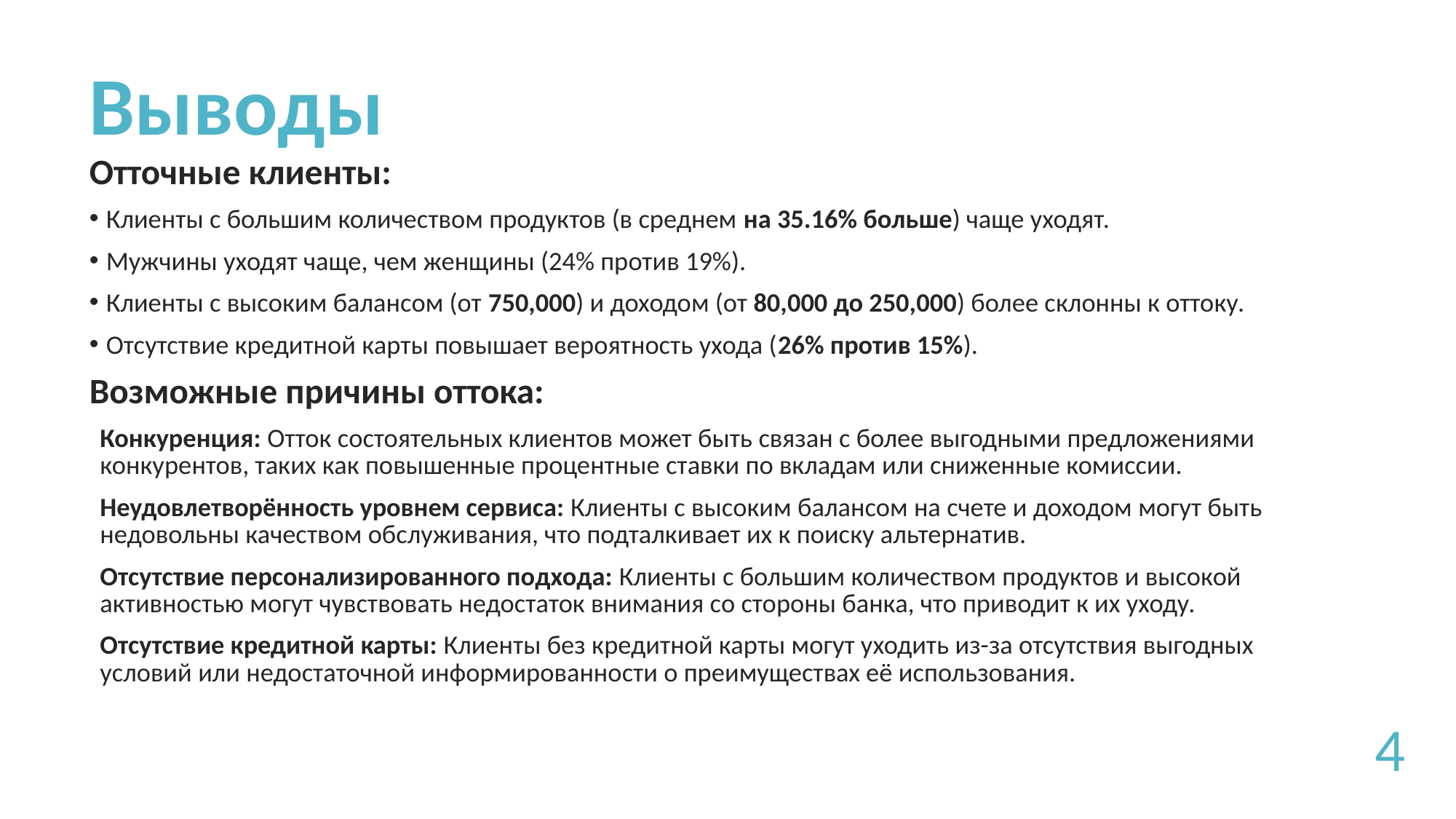

# Выводы
Отточные клиенты:
 Клиенты с большим количеством продуктов (в среднем на 35.16% больше) чаще уходят.
 Мужчины уходят чаще, чем женщины (24% против 19%).
 Клиенты с высоким балансом (от 750,000) и доходом (от 80,000 до 250,000) более склонны к оттоку.
 Отсутствие кредитной карты повышает вероятность ухода (26% против 15%).
Возможные причины оттока:
Конкуренция: Отток состоятельных клиентов может быть связан с более выгодными предложениями конкурентов, таких как повышенные процентные ставки по вкладам или сниженные комиссии.
Неудовлетворённость уровнем сервиса: Клиенты с высоким балансом на счете и доходом могут быть недовольны качеством обслуживания, что подталкивает их к поиску альтернатив.
Отсутствие персонализированного подхода: Клиенты с большим количеством продуктов и высокой активностью могут чувствовать недостаток внимания со стороны банка, что приводит к их уходу.
Отсутствие кредитной карты: Клиенты без кредитной карты могут уходить из-за отсутствия выгодных условий или недостаточной информированности о преимуществах её использования.
4